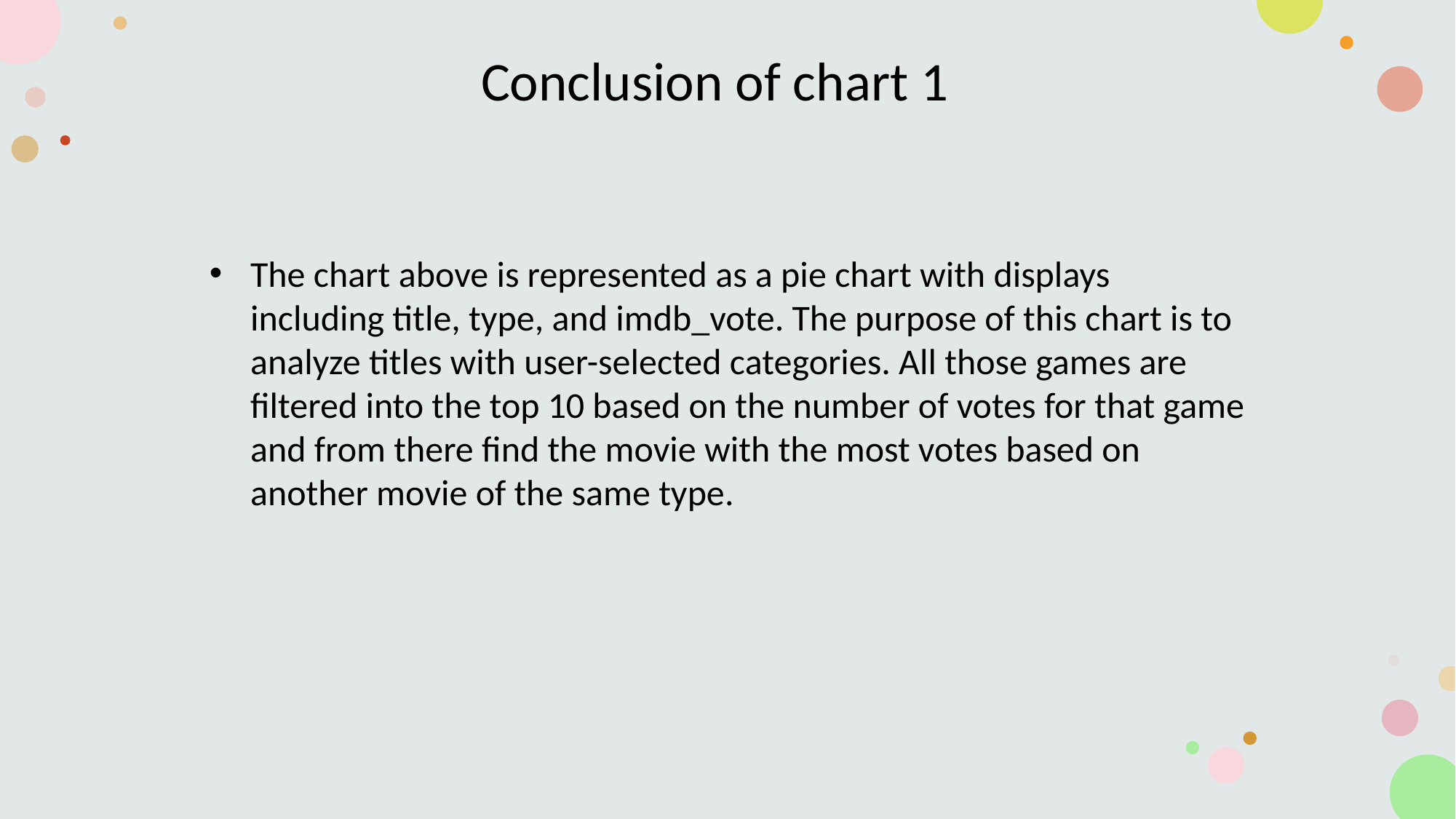

Conclusion of chart 1
The chart above is represented as a pie chart with displays including title, type, and imdb_vote. The purpose of this chart is to analyze titles with user-selected categories. All those games are filtered into the top 10 based on the number of votes for that game and from there find the movie with the most votes based on another movie of the same type.